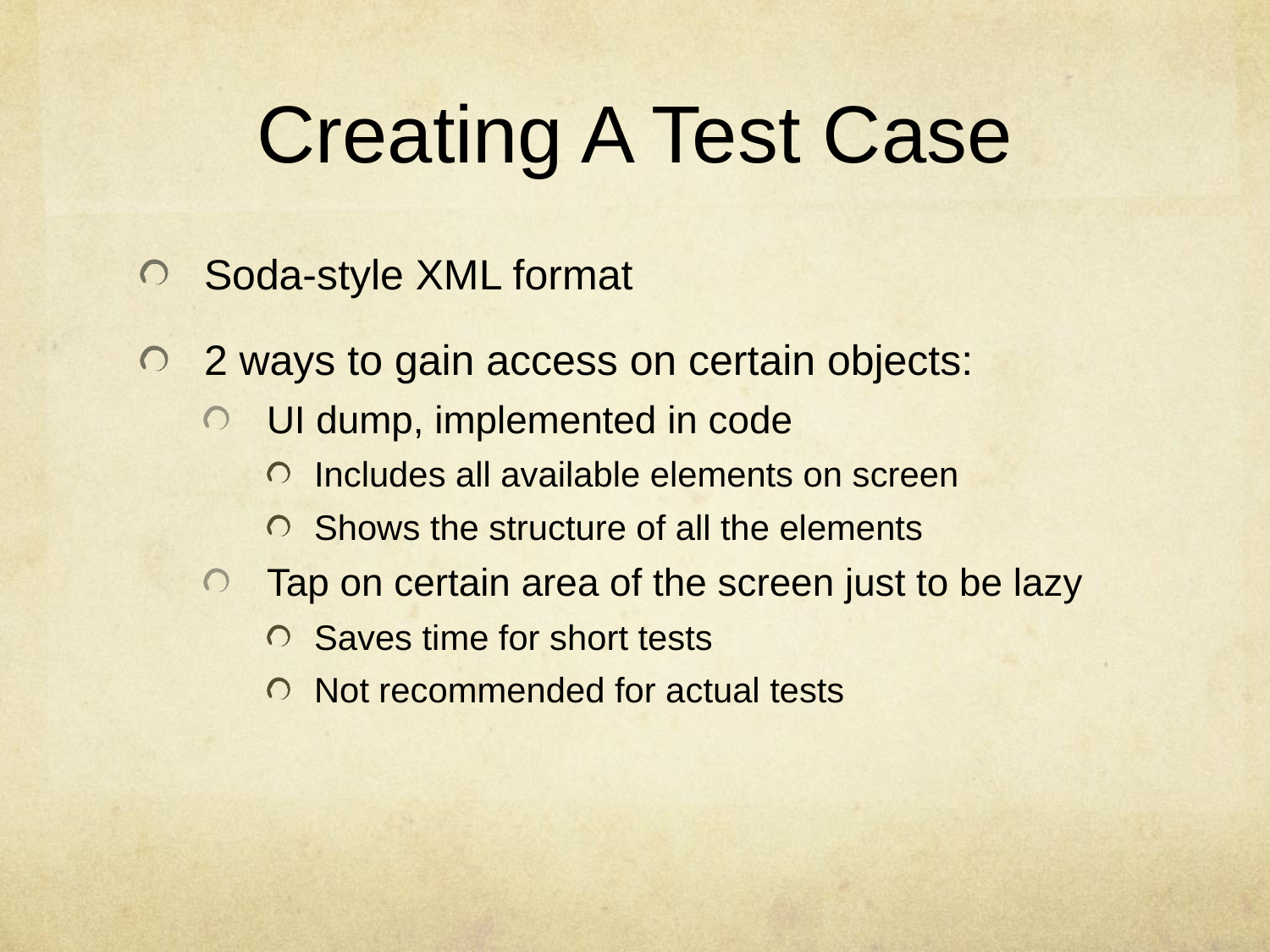

# Creating A Test Case
Soda-style XML format
2 ways to gain access on certain objects:
UI dump, implemented in code
Includes all available elements on screen
Shows the structure of all the elements
Tap on certain area of the screen just to be lazy
Saves time for short tests
Not recommended for actual tests